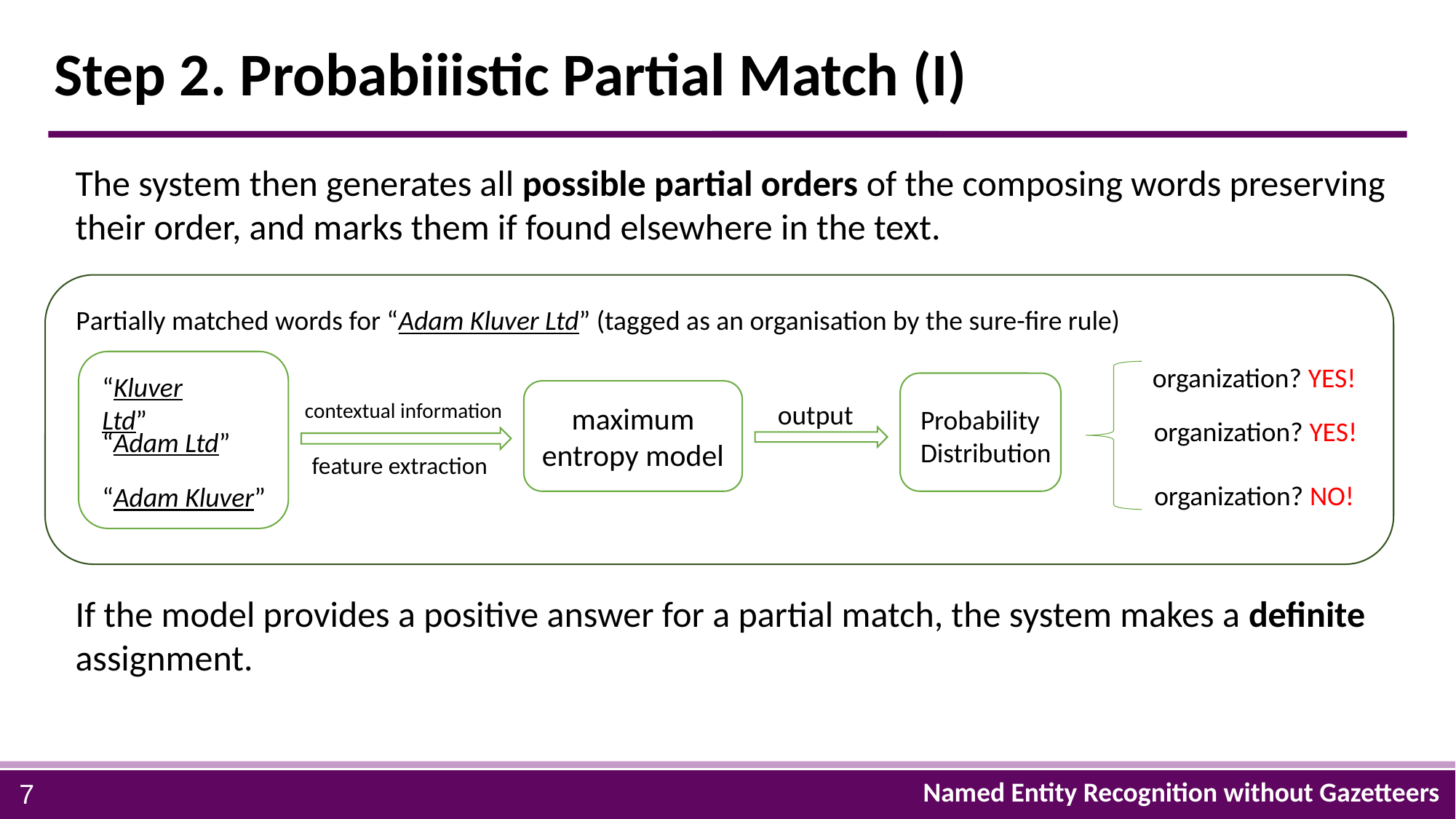

# Step 2. Probabiiistic Partial Match (I)
The system then generates all possible partial orders of the composing words preserving their order, and marks them if found elsewhere in the text.

Partially matched words for “Adam Kluver Ltd” (tagged as an organisation by the sure-fire rule)

organization? YES!

“Kluver Ltd”

maximum entropy model
contextual information
output
Probability
Distribution
organization? YES!
“Adam Ltd”

feature extraction
organization? NO!
“Adam Kluver”
If the model provides a positive answer for a partial match, the system makes a definite assignment.